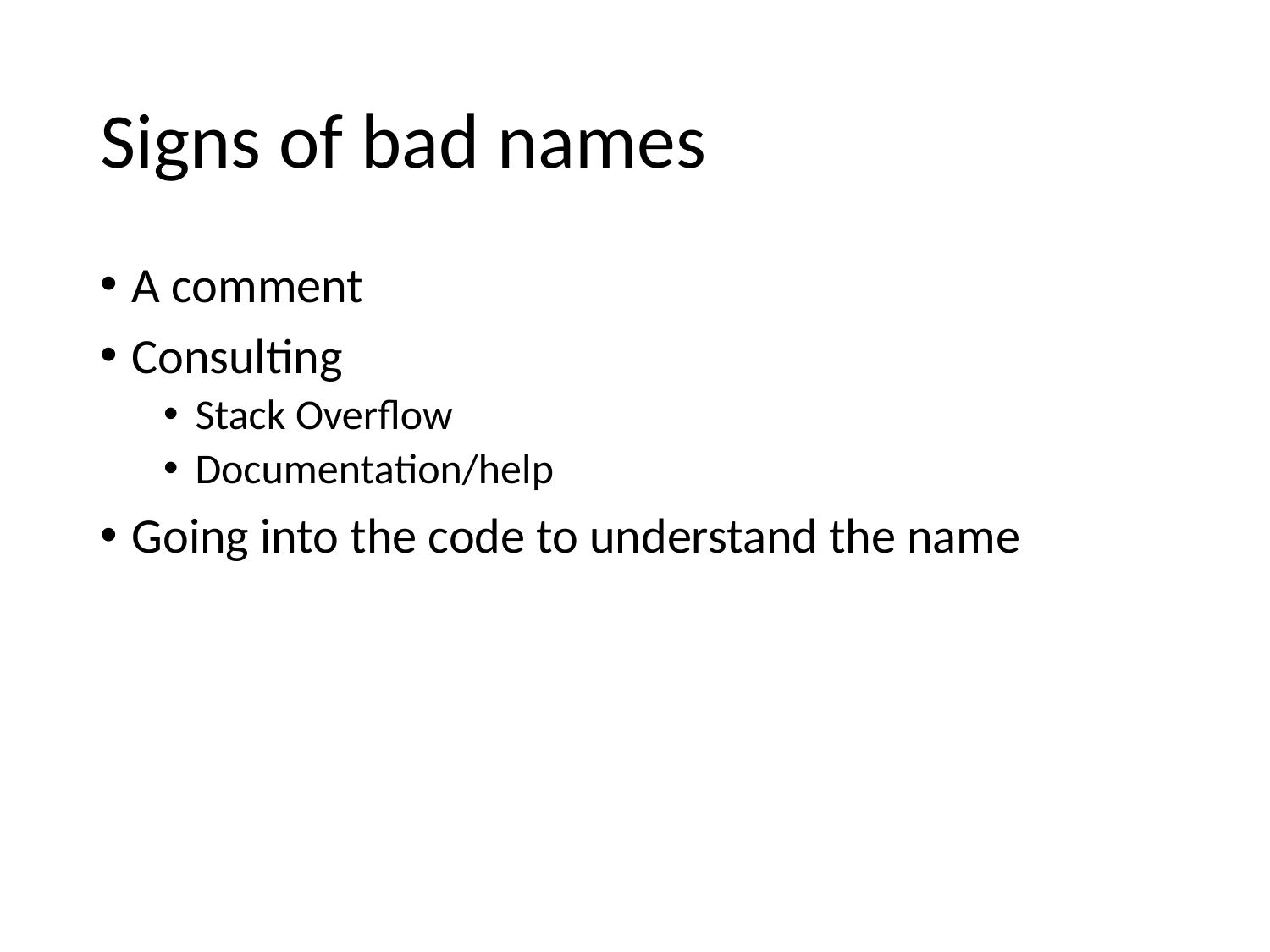

# Signs of bad names
A comment
Consulting
Stack Overflow
Documentation/help
Going into the code to understand the name